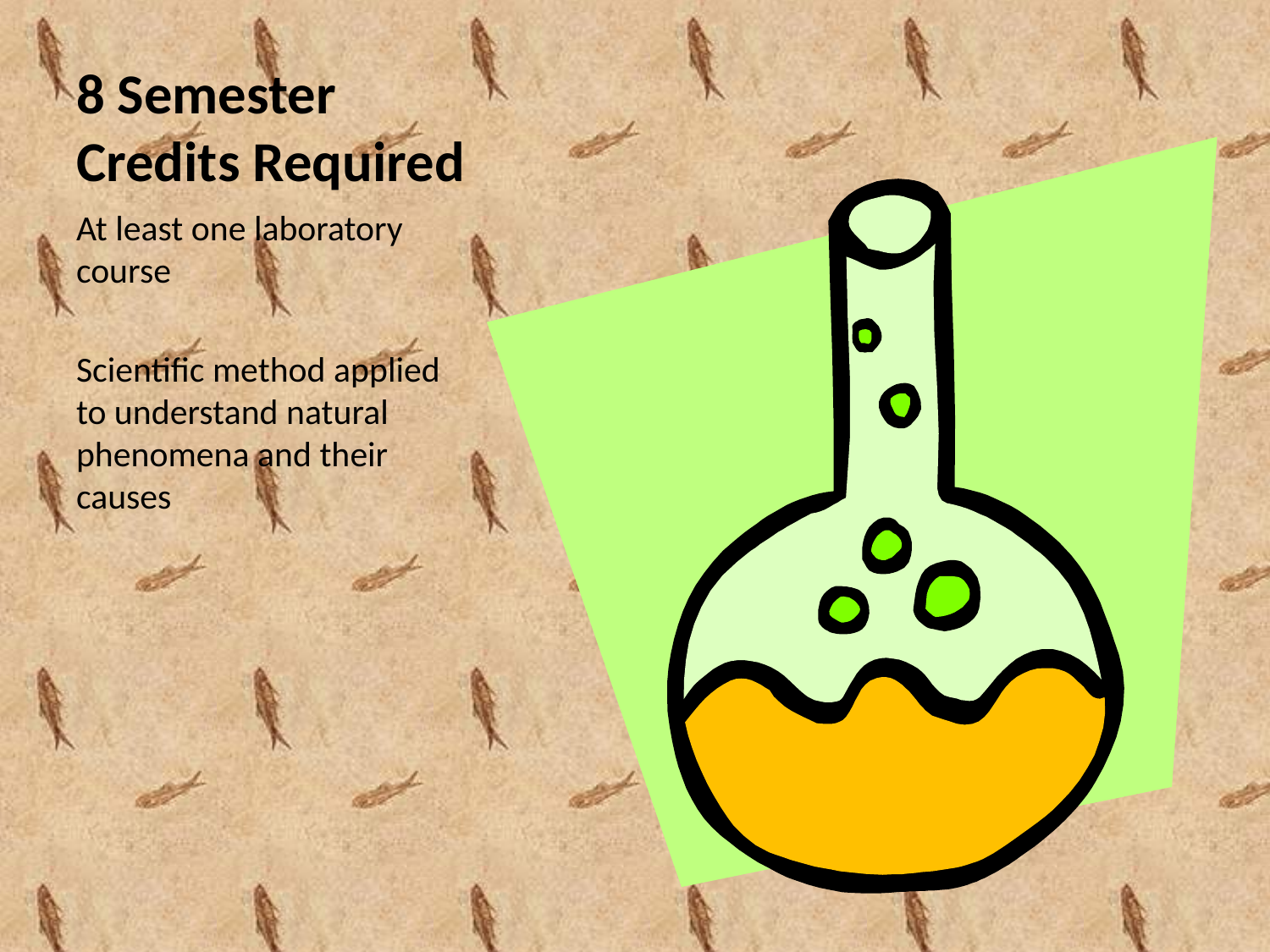

# 8 Semester Credits Required

At least one laboratory course

Scientific method applied to understand natural phenomena and their causes